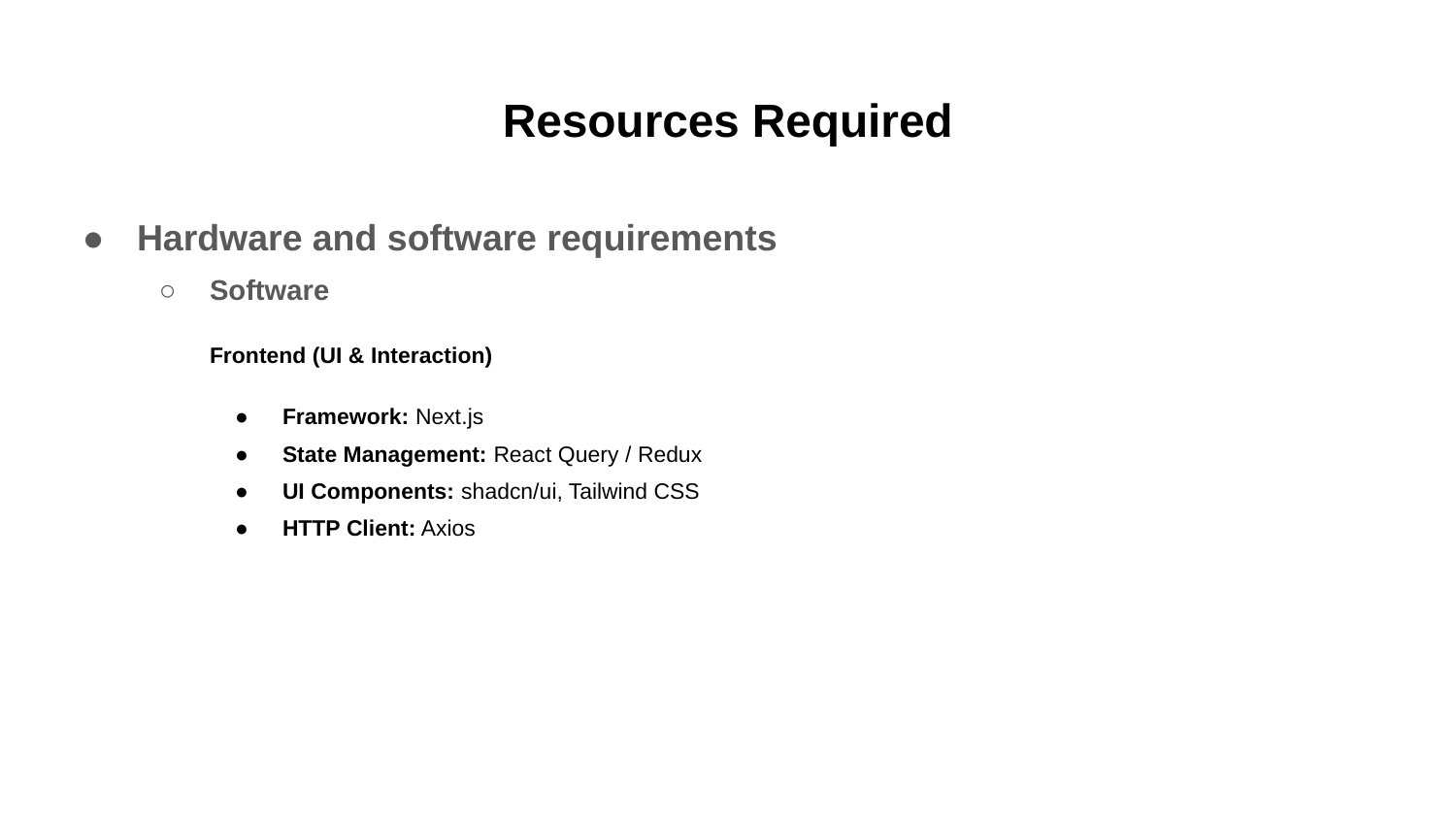

# Resources Required
Hardware and software requirements
Software
Frontend (UI & Interaction)
Framework: Next.js
State Management: React Query / Redux
UI Components: shadcn/ui, Tailwind CSS
HTTP Client: Axios